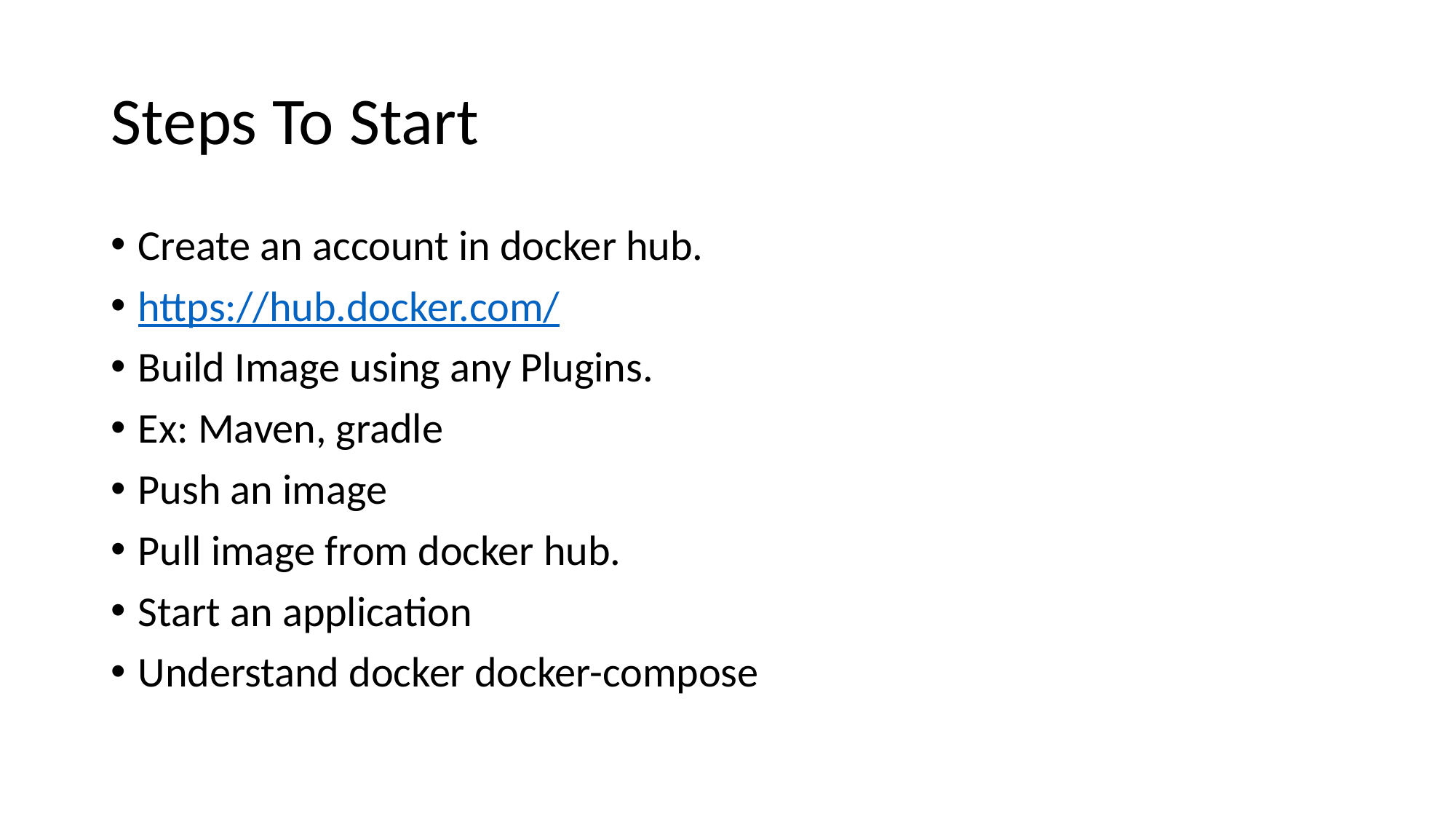

# Steps To Start
Create an account in docker hub.
https://hub.docker.com/
Build Image using any Plugins.
Ex: Maven, gradle
Push an image
Pull image from docker hub.
Start an application
Understand docker docker-compose